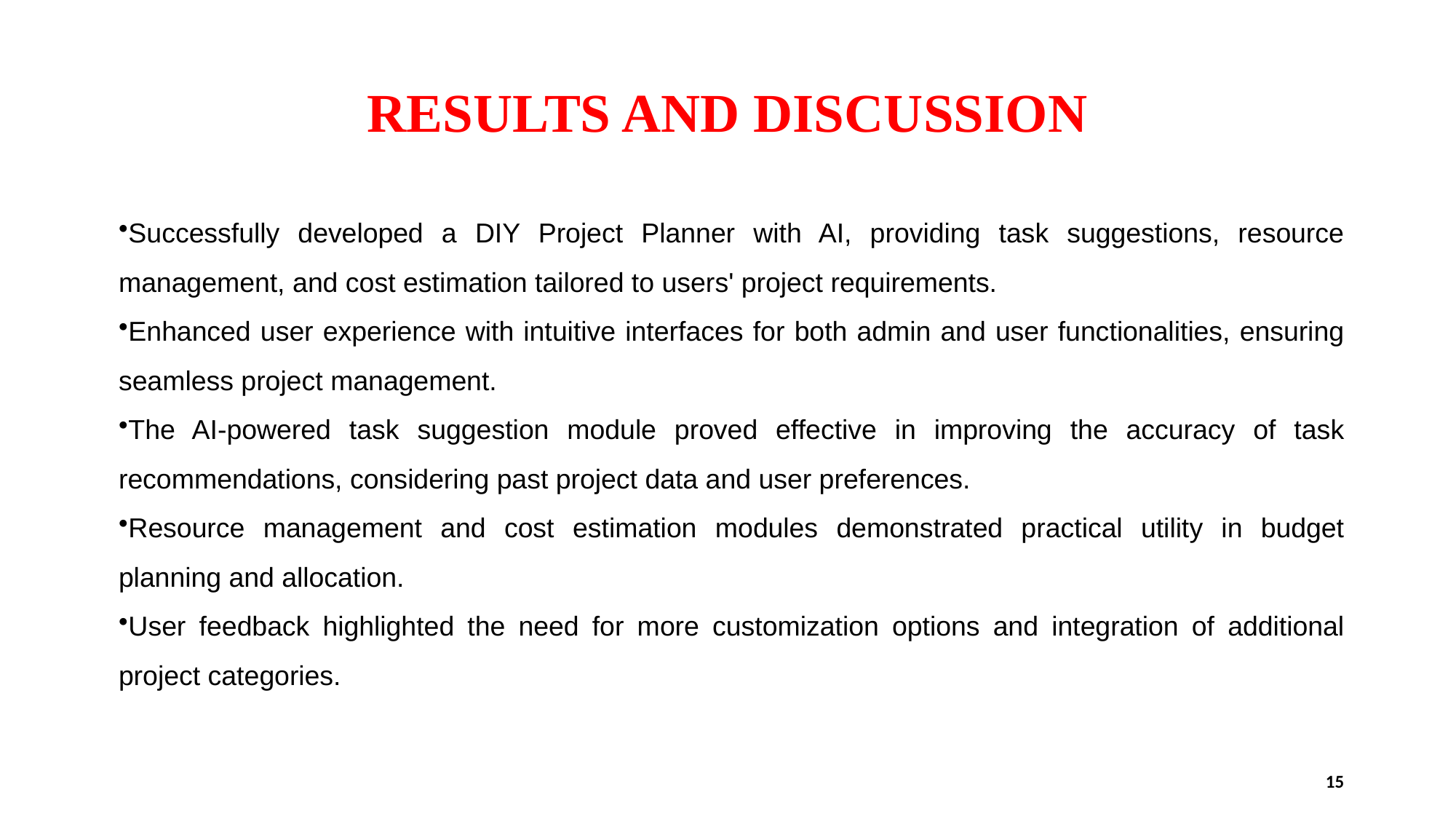

# RESULTS AND DISCUSSION

Successfully developed a DIY Project Planner with AI, providing task suggestions, resource management, and cost estimation tailored to users' project requirements.
Enhanced user experience with intuitive interfaces for both admin and user functionalities, ensuring seamless project management.
The AI-powered task suggestion module proved effective in improving the accuracy of task recommendations, considering past project data and user preferences.
Resource management and cost estimation modules demonstrated practical utility in budget planning and allocation.
User feedback highlighted the need for more customization options and integration of additional project categories.

15